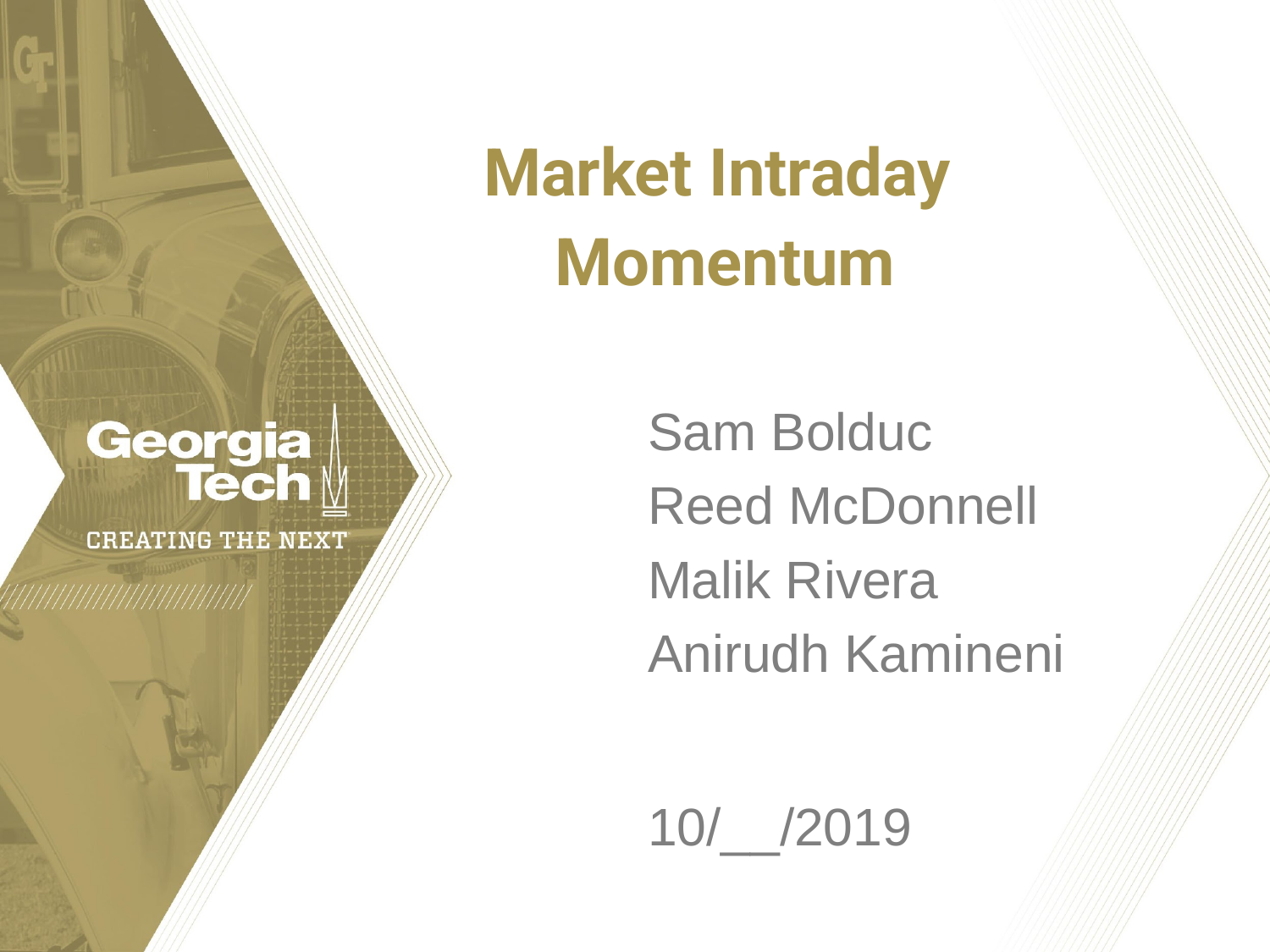

# Market Intraday Momentum
Sam Bolduc
Reed McDonnell
Malik Rivera
Anirudh Kamineni

10/__/2019